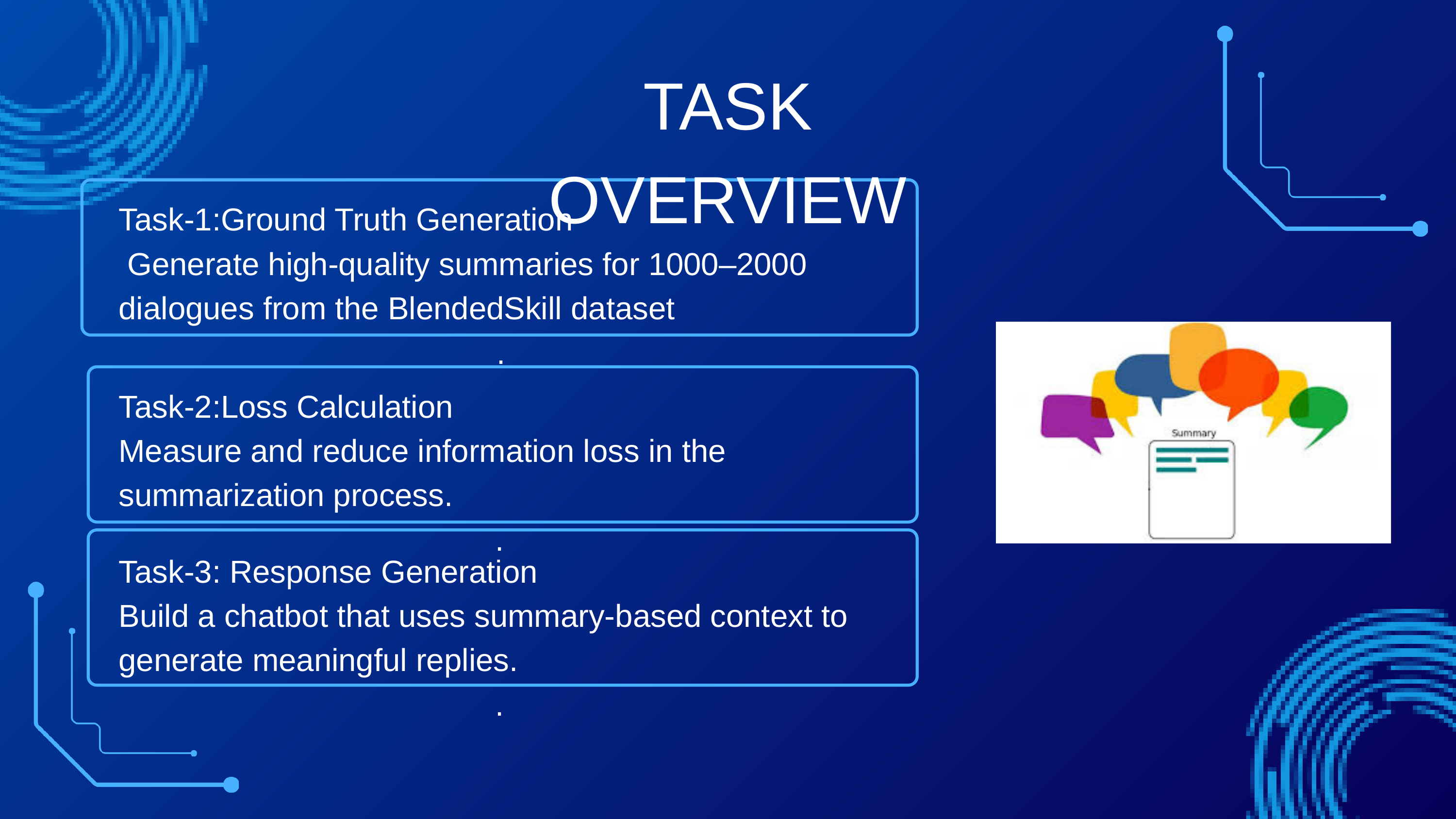

TASK OVERVIEW

Task-1:Ground Truth Generation
 Generate high-quality summaries for 1000–2000 dialogues from the BlendedSkill dataset
.

Task-2:Loss Calculation
Measure and reduce information loss in the summarization process.
.

Task-3: Response Generation
Build a chatbot that uses summary-based context to generate meaningful replies.
.